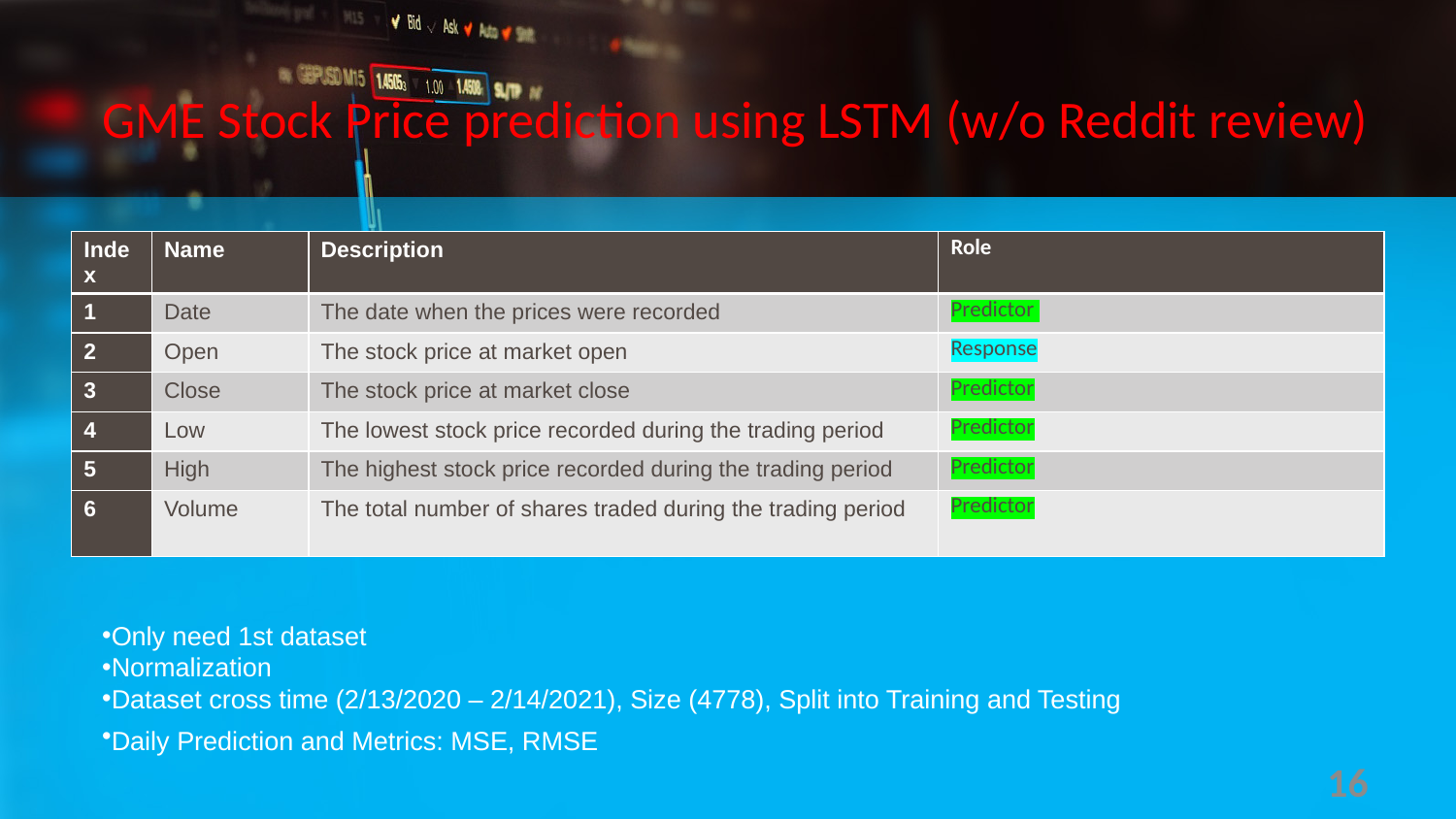

# GME Stock Price prediction using LSTM (w/o Reddit review)

| Index​ | Name​ | Description​ | Role​ |
| --- | --- | --- | --- |
| 1​ | Date​ | The date when the prices were recorded​ | Predictor ​ |
| 2​ | Open​ | The stock price at market open​ | Response​ |
| 3​ | Close​ | The stock price at market close​ | Predictor​ |
| 4​ | Low​ | The lowest stock price recorded during the trading period​ | Predictor​ |
| 5​ | High​ | The highest stock price recorded during the trading period​ | Predictor​ |
| 6​ | Volume​ | The total number of shares traded during the trading period​ | Predictor​ |
Only need 1st dataset​
Normalization ​
Dataset cross time (2/13/2020 – 2/14/2021), Size (4778), Split into Training and Testing​
Daily Prediction and Metrics: MSE, RMSE​
16